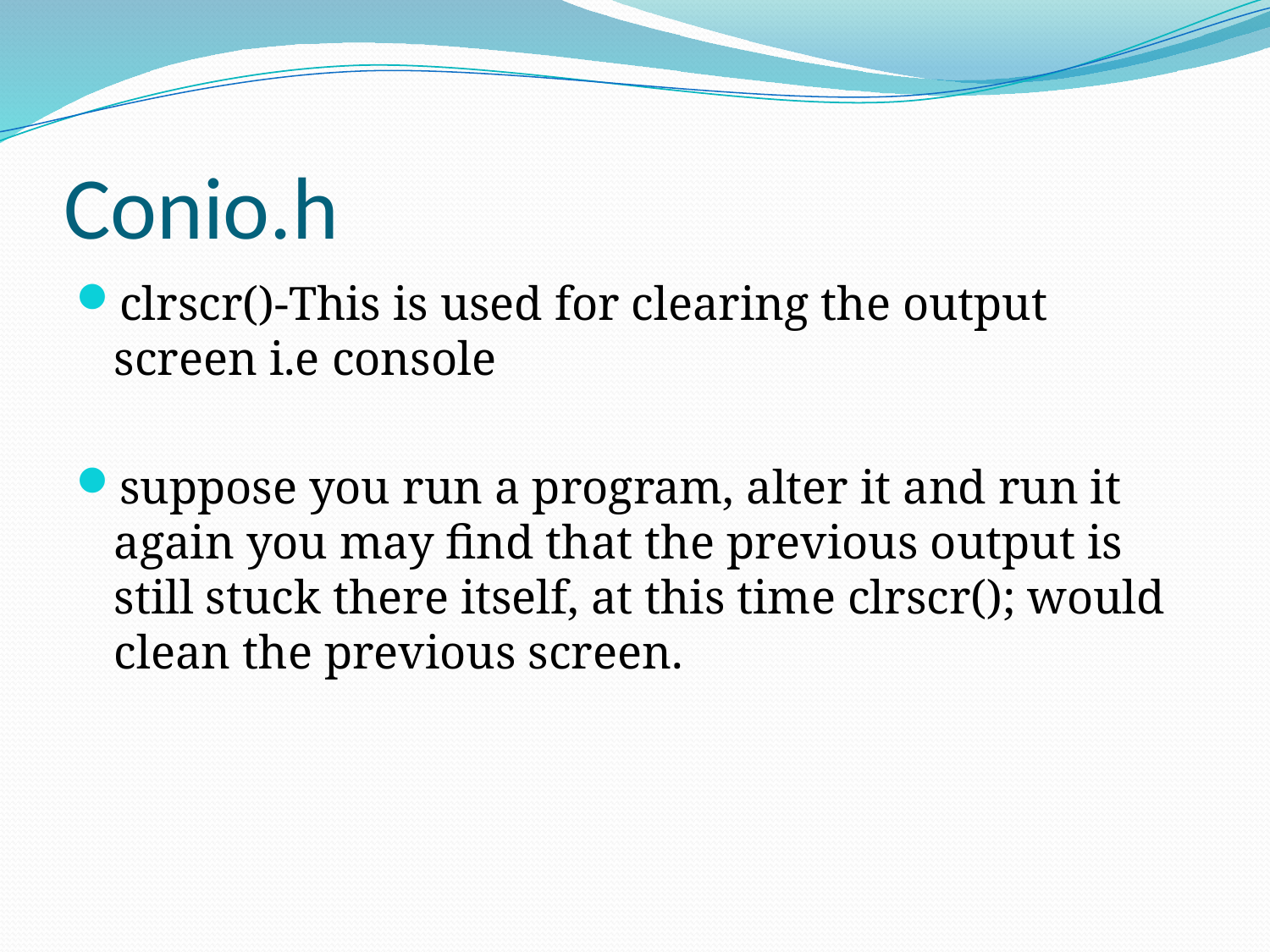

# Conio.h
clrscr()-This is used for clearing the output screen i.e console

suppose you run a program, alter it and run it again you may find that the previous output is still stuck there itself, at this time clrscr(); would clean the previous screen.